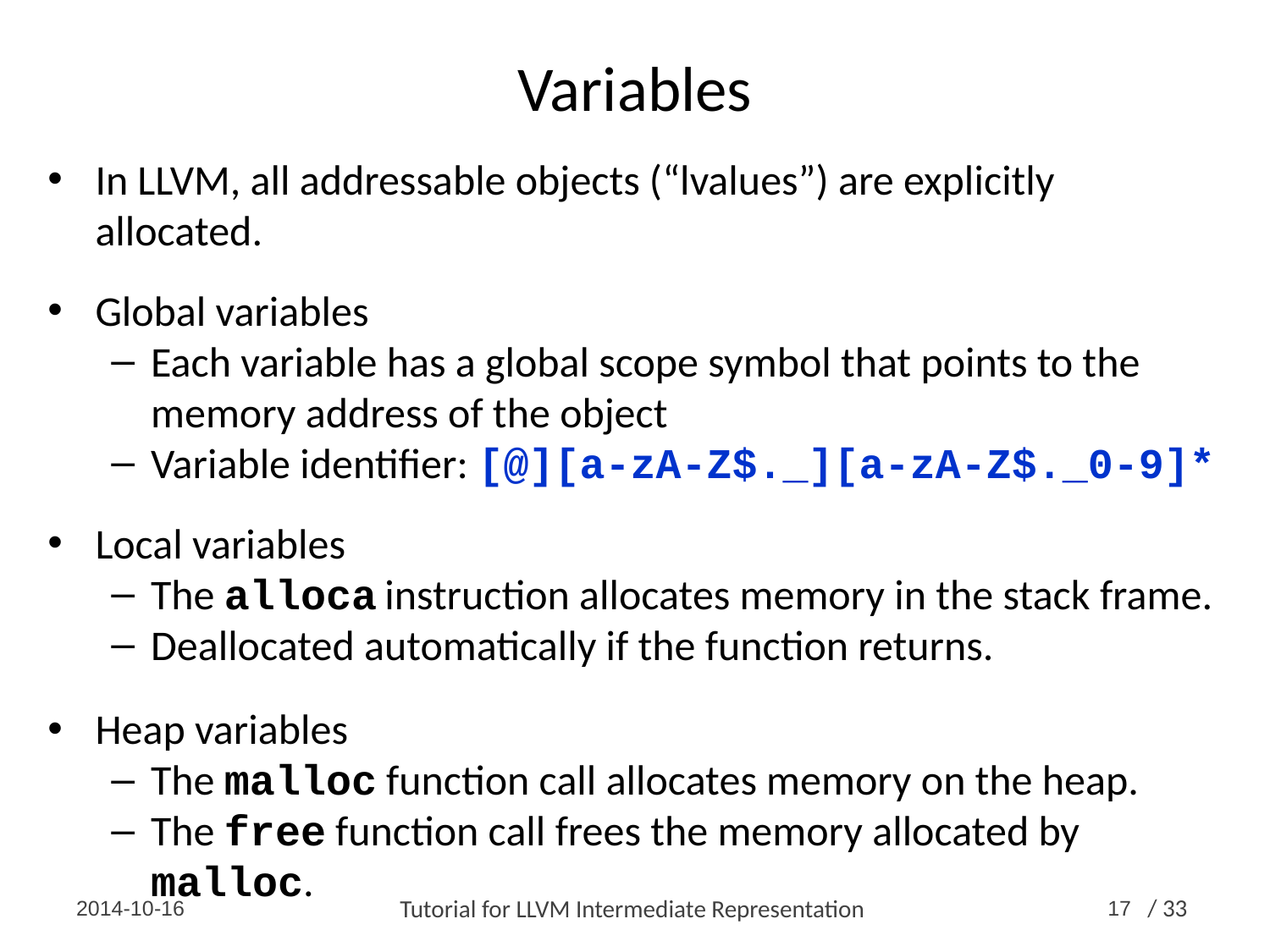

# Variables
In LLVM, all addressable objects (“lvalues”) are explicitly allocated.

Global variables
Each variable has a global scope symbol that points to the memory address of the object
Variable identifier: [@][a-zA-Z$._][a-zA-Z$._0-9]*

Local variables
The alloca instruction allocates memory in the stack frame.
Deallocated automatically if the function returns.

Heap variables
The malloc function call allocates memory on the heap.
The free function call frees the memory allocated by malloc.
2014-10-16
Tutorial for LLVM Intermediate Representation
17